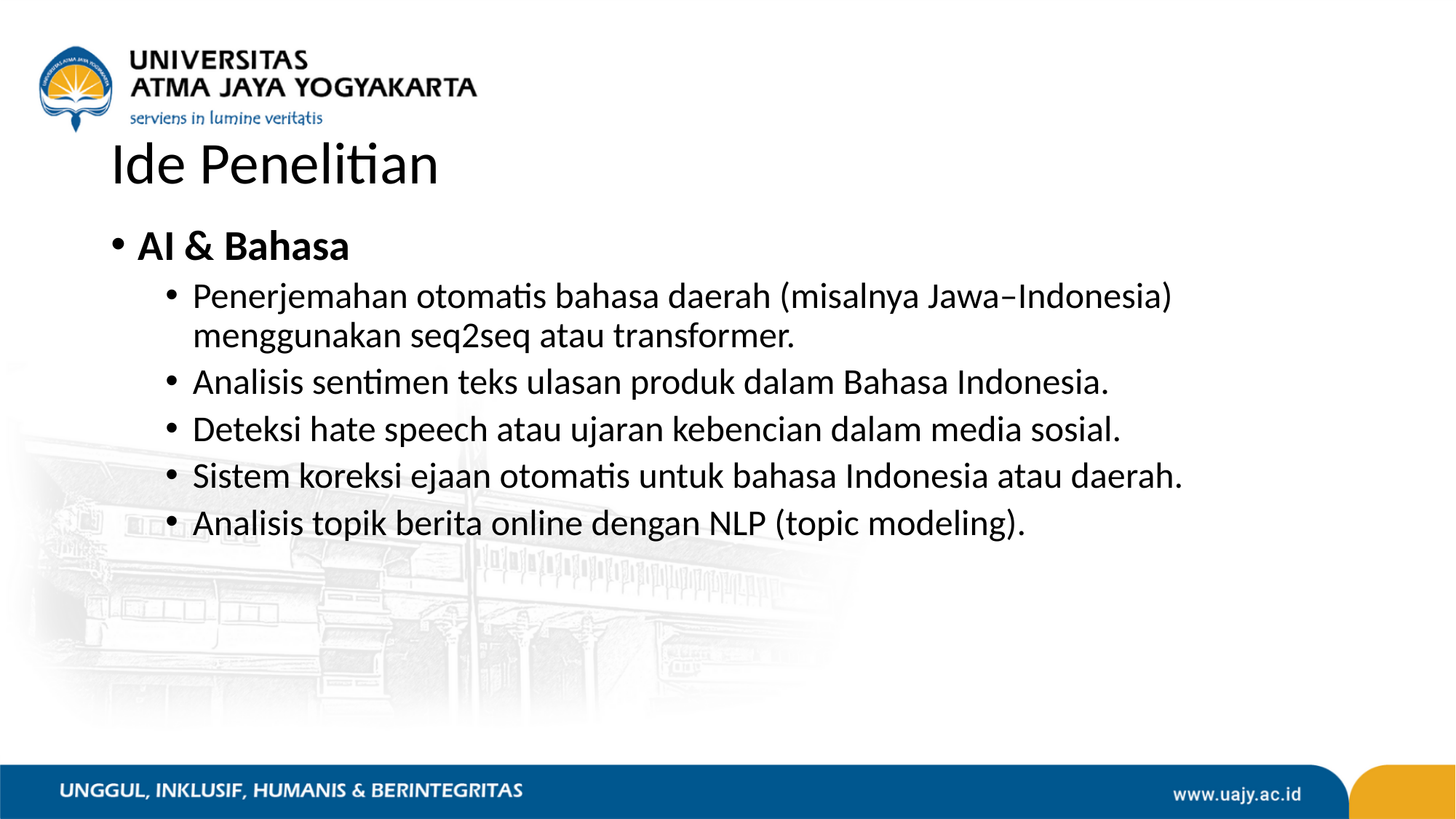

# Ide Penelitian
AI & Bahasa
Penerjemahan otomatis bahasa daerah (misalnya Jawa–Indonesia) menggunakan seq2seq atau transformer.
Analisis sentimen teks ulasan produk dalam Bahasa Indonesia.
Deteksi hate speech atau ujaran kebencian dalam media sosial.
Sistem koreksi ejaan otomatis untuk bahasa Indonesia atau daerah.
Analisis topik berita online dengan NLP (topic modeling).